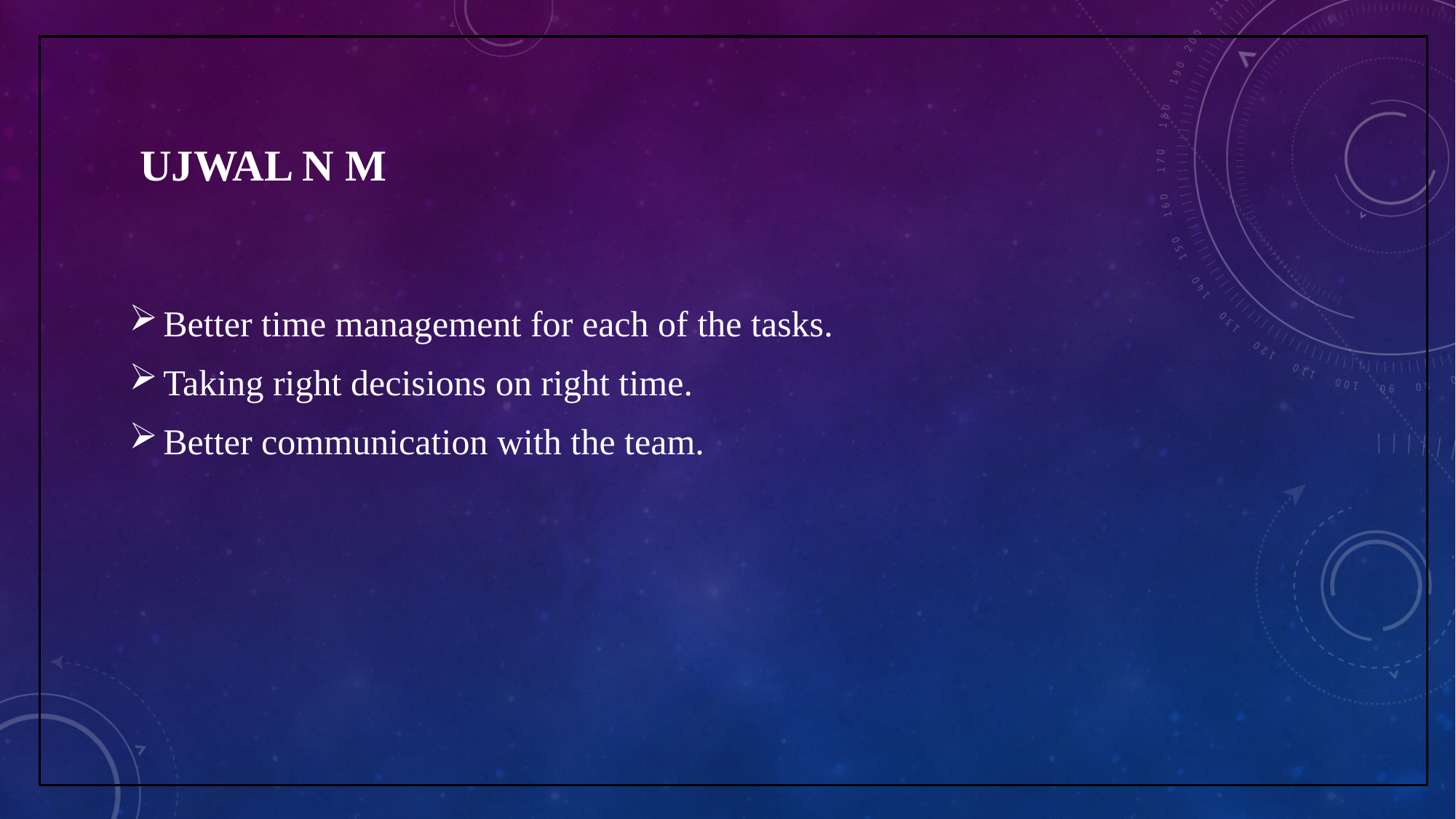

# UJWAL N M
Better time management for each of the tasks.
Taking right decisions on right time.
Better communication with the team.